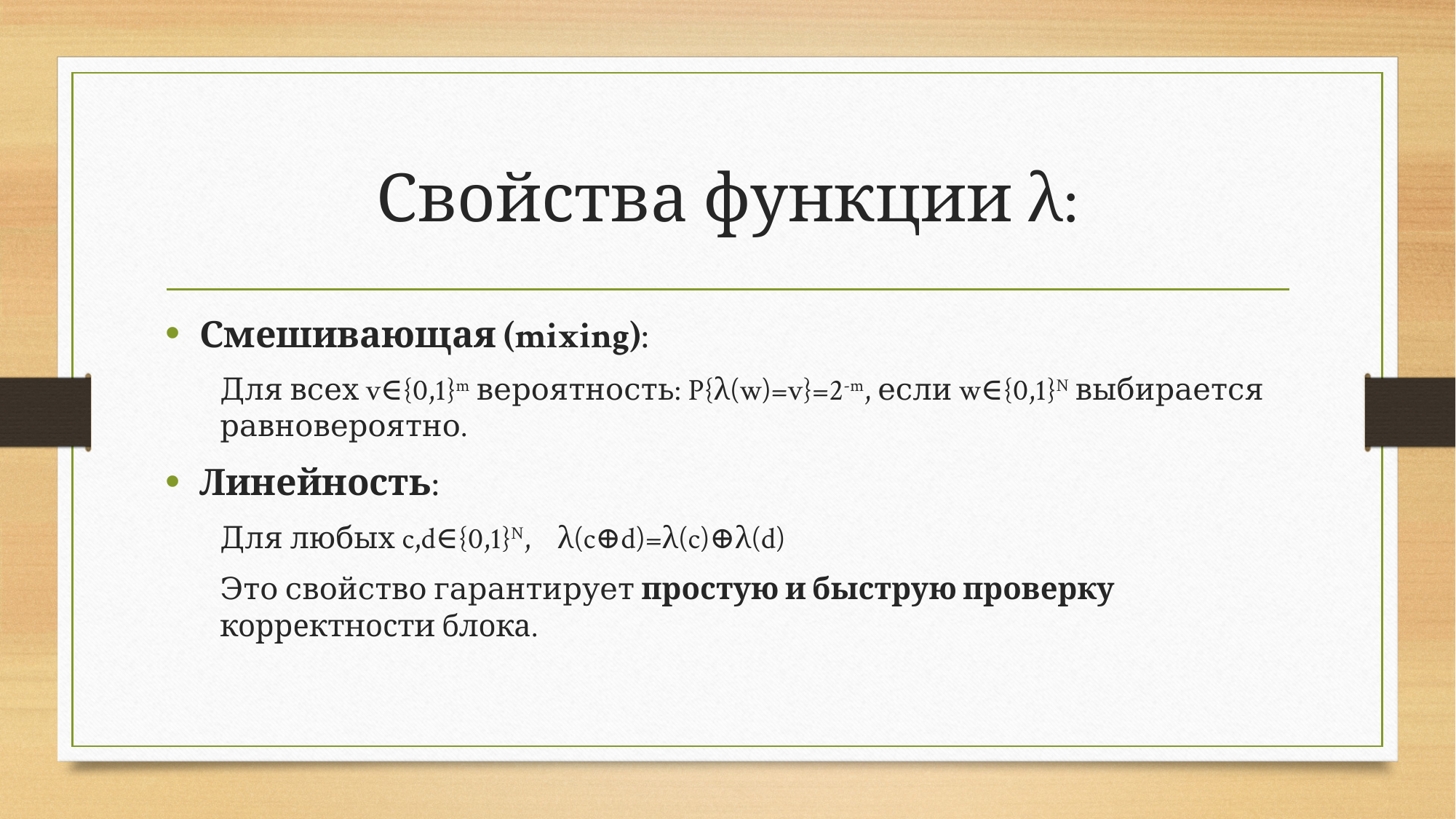

# Свойства функции λ:
Смешивающая (mixing):
Для всех v∈{0,1}m вероятность: P{λ(w)=v}=2-m, если w∈{0,1}N выбирается равновероятно.
Линейность:
Для любых c,d∈{0,1}N,    λ(c⊕d)=λ(c)⊕λ(d)
Это свойство гарантирует простую и быструю проверку корректности блока.